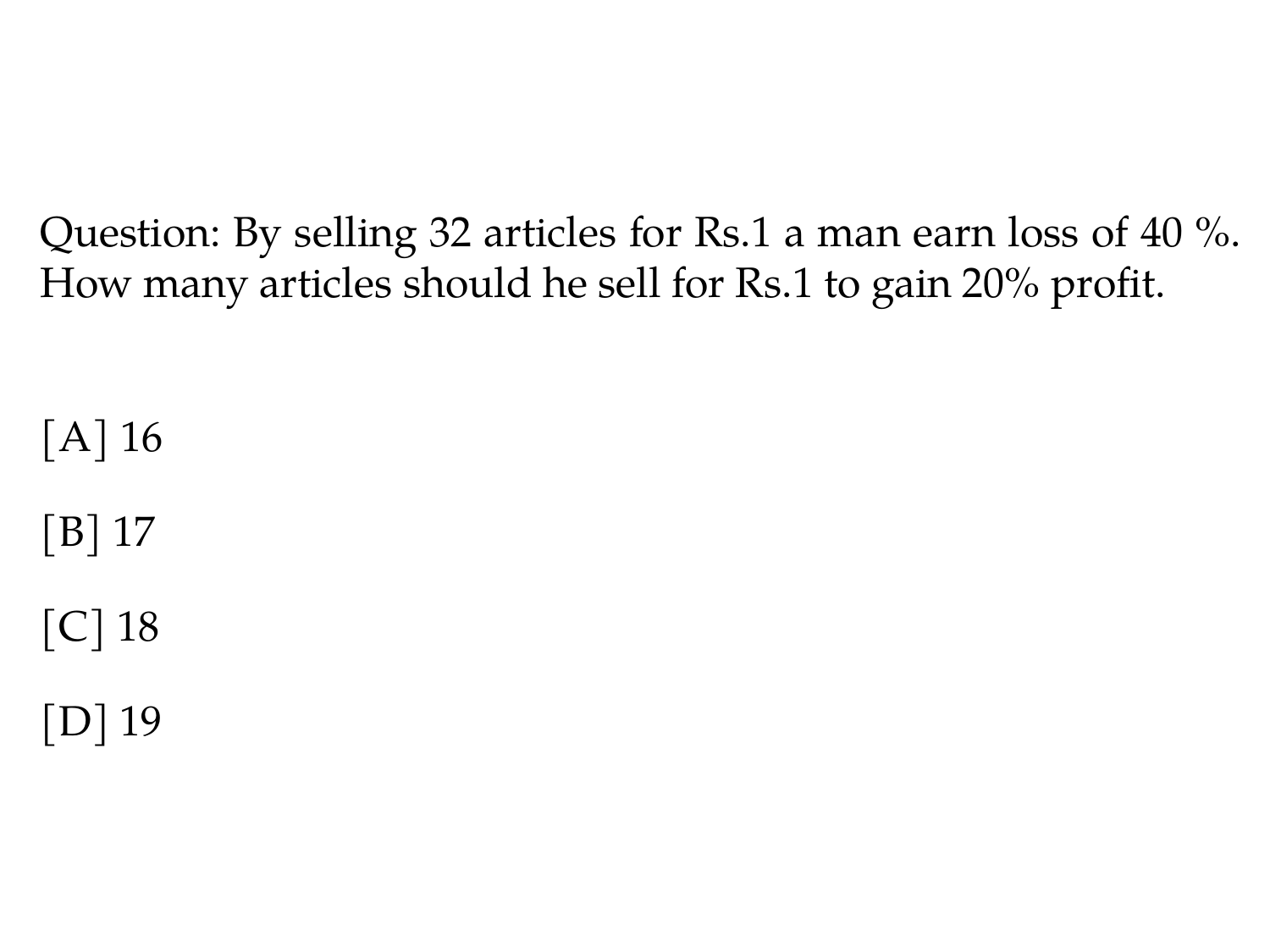

Question: By selling 32 articles for Rs.1 a man earn loss of 40 %. How many articles should he sell for Rs.1 to gain 20% profit.

[A] 16
[B] 17
[C] 18
[D] 19